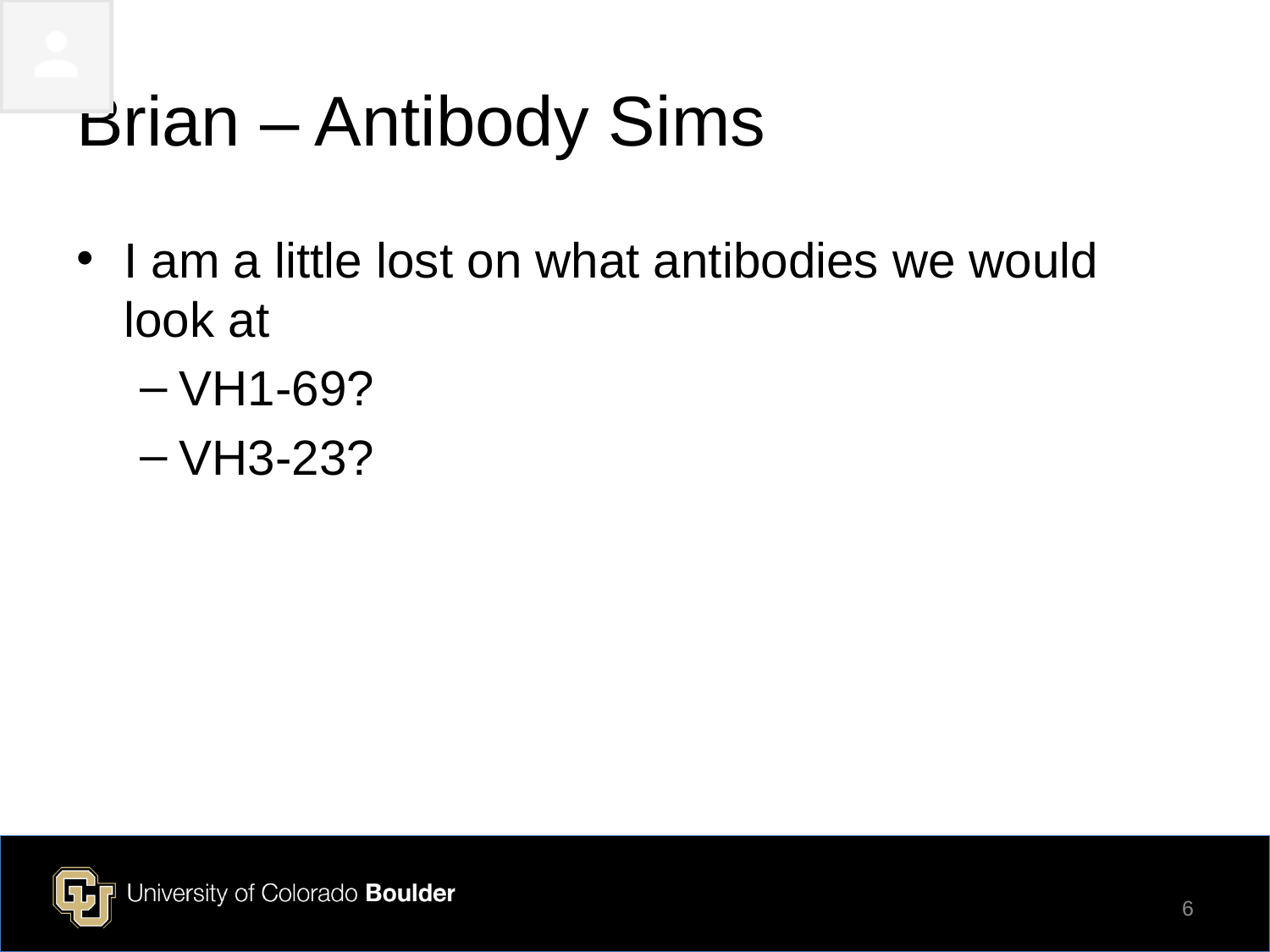

# Brian – Antibody Sims
I am a little lost on what antibodies we would look at
VH1-69?
VH3-23?

6